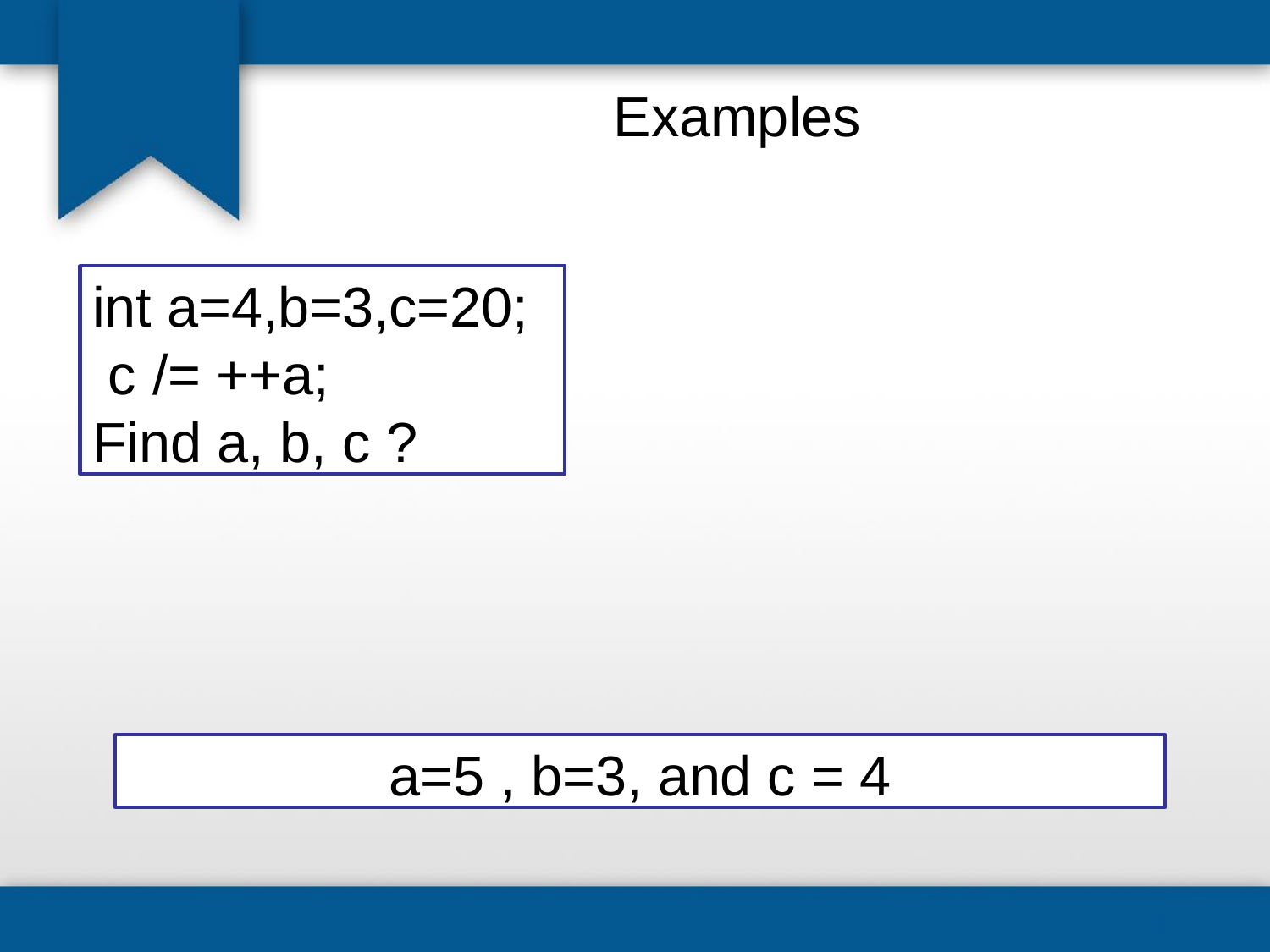

# Examples
int a=4,b=3,c=20;  c /= ++a;
Find a, b, c ?
a=5 , b=3, and c = 4